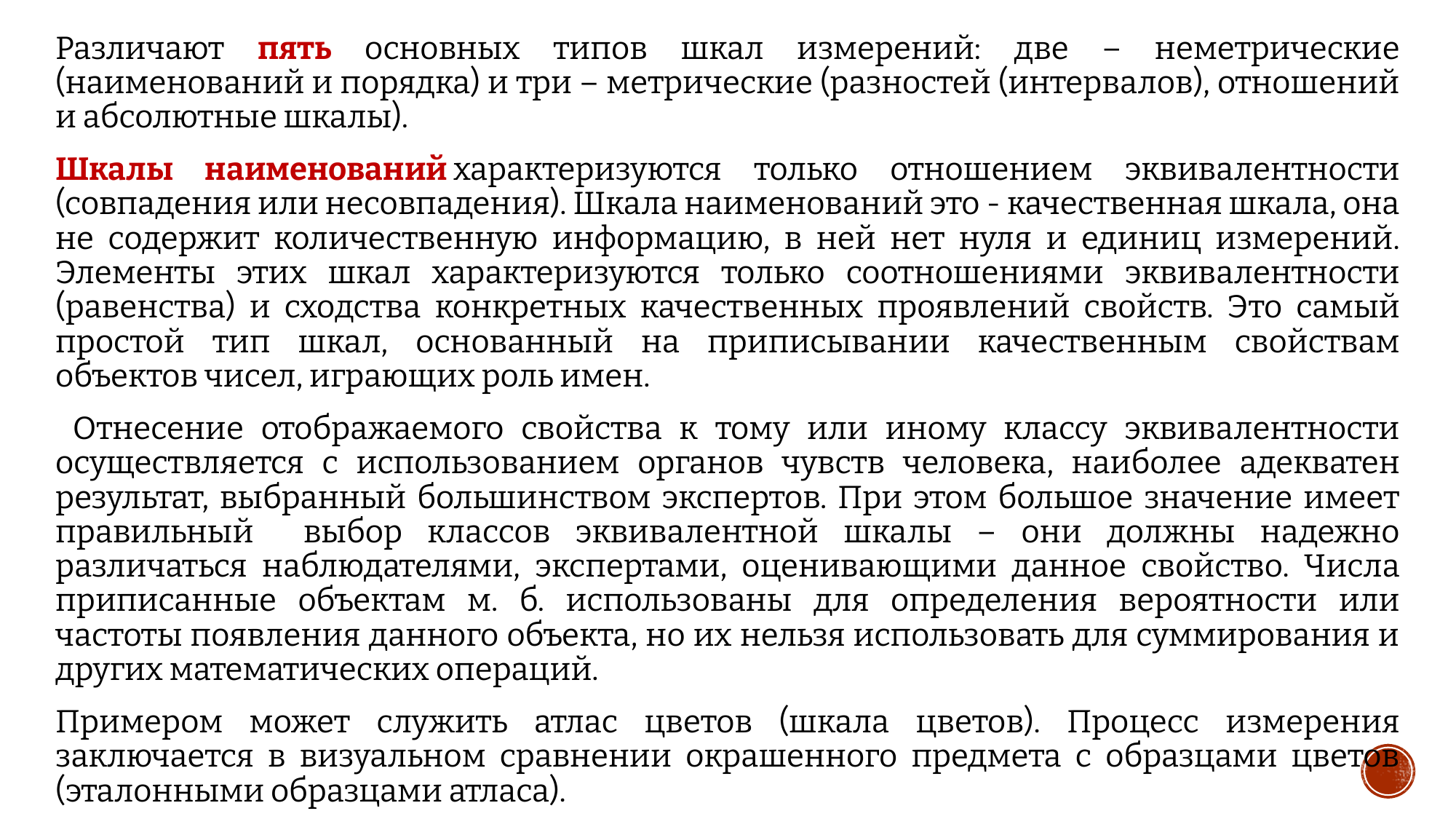

#
Различают пять основных типов шкал измерений: две – неметрические (наименований и порядка) и три – метрические (разностей (интервалов), отношений и абсолютные шкалы).
Шкалы наименований характеризуются только отношением эквивалентности (совпадения или несовпадения). Шкала наименований это - качественная шкала, она не содержит количественную информацию, в ней нет нуля и единиц измерений. Элементы этих шкал характеризуются только соотношениями эквивалентности (равенства) и сходства конкретных качественных проявлений свойств. Это самый простой тип шкал, основанный на приписывании качественным свойствам объектов чисел, играющих роль имен.
 Отнесение отображаемого свойства к тому или иному классу эквивалентности осуществляется с использованием органов чувств человека, наиболее адекватен результат, выбранный большинством экспертов. При этом большое значение имеет правильный  выбор классов эквивалентной шкалы – они должны надежно различаться наблюдателями, экспертами, оценивающими данное свойство. Числа приписанные объектам м. б. использованы для определения вероятности или частоты появления данного объекта, но их нельзя использовать для суммирования и других математических операций.
Примером может служить атлас цветов (шкала цветов). Процесс измерения заключается в визуальном сравнении окрашенного предмета с образцами цветов (эталонными образцами атласа).